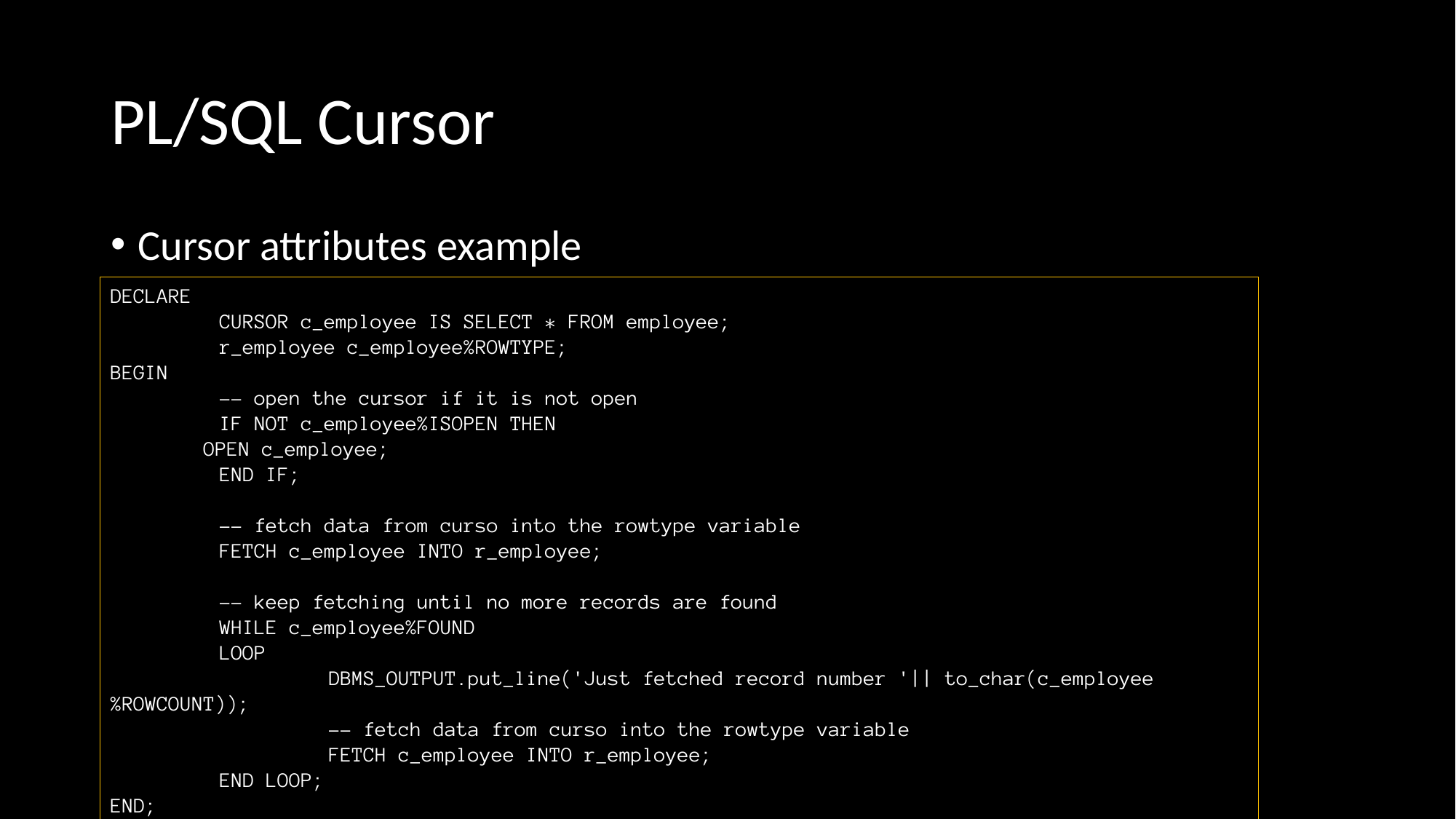

# PL/SQL Cursor
Cursor attributes example

DECLARE
	CURSOR c_employee IS SELECT * FROM employee;
	r_employee c_employee%ROWTYPE;
BEGIN
	-- open the cursor if it is not open
	IF NOT c_employee%ISOPEN THEN
        OPEN c_employee;
	END IF;

	-- fetch data from curso into the rowtype variable
	FETCH c_employee INTO r_employee;

	-- keep fetching until no more records are found
	WHILE c_employee%FOUND
	LOOP
		DBMS_OUTPUT.put_line('Just fetched record number '|| to_char(c_employee%ROWCOUNT));
		-- fetch data from curso into the rowtype variable
		FETCH c_employee INTO r_employee;
	END LOOP;
END;